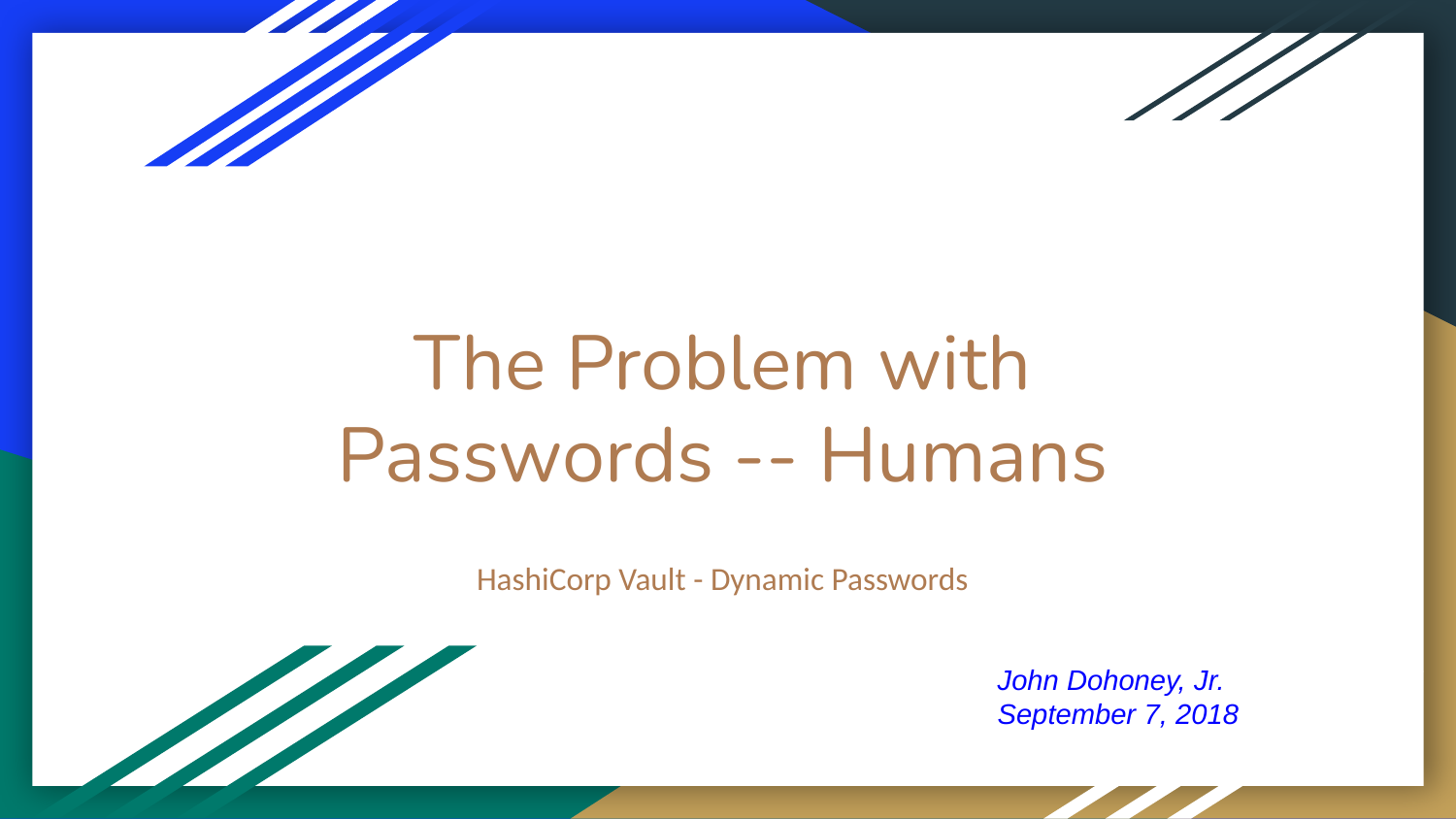

# The Problem with Passwords -- Humans
HashiCorp Vault - Dynamic Passwords
John Dohoney, Jr.
September 7, 2018